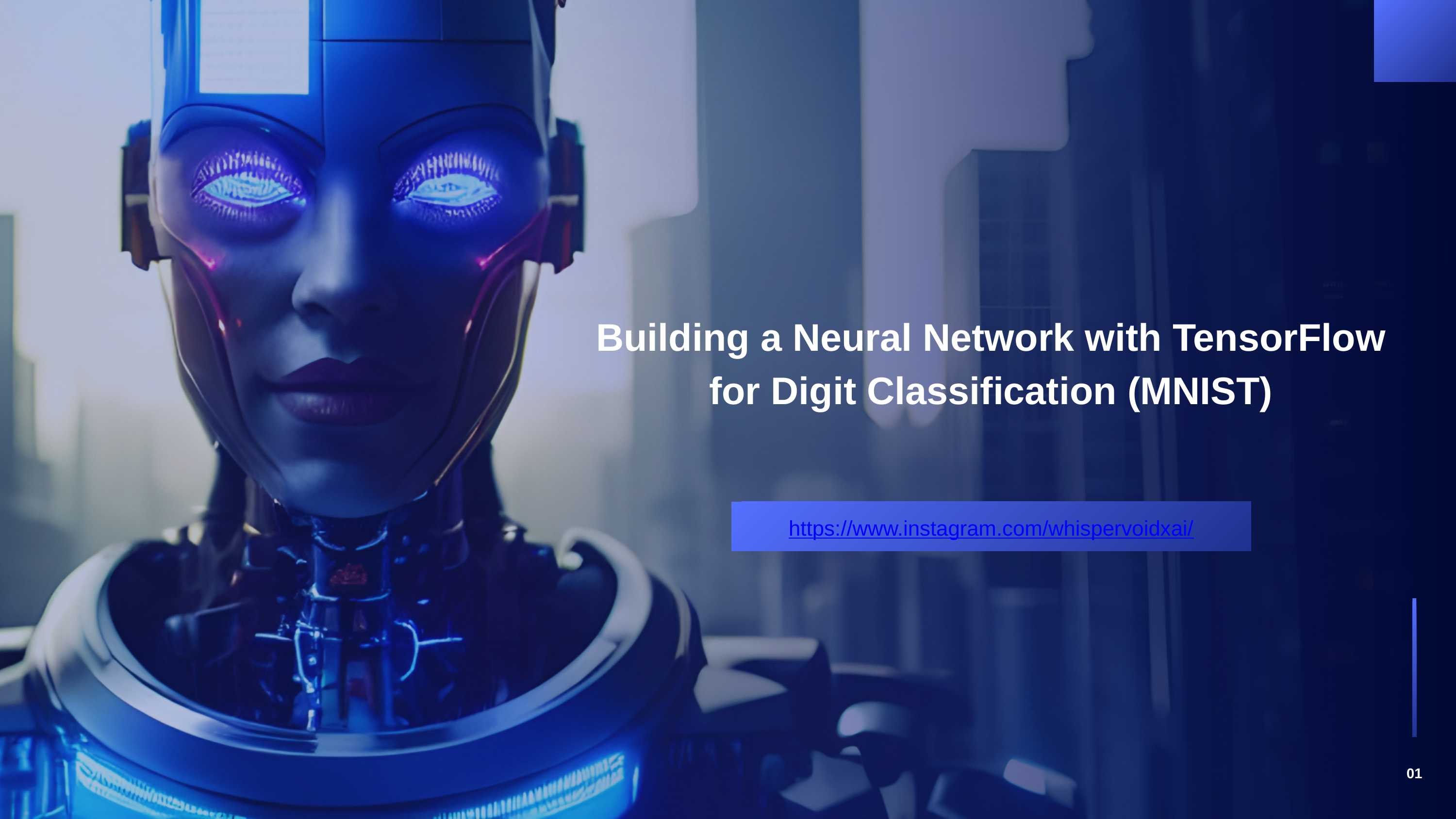

Building a Neural Network with TensorFlow for Digit Classification (MNIST)

https://www.instagram.com/whispervoidxai/

01